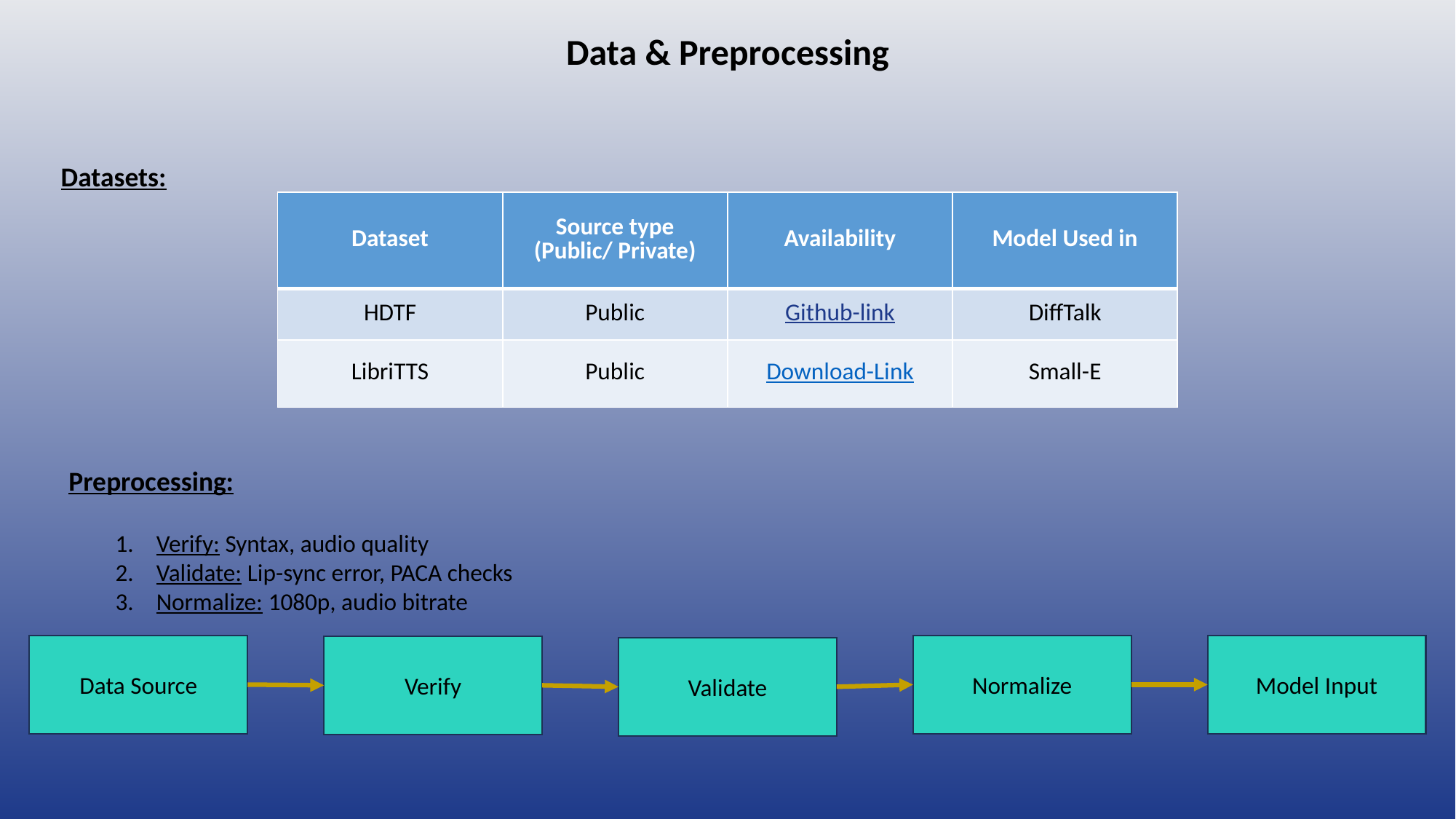

Data & Preprocessing
Datasets:
| Dataset | Source type (Public/ Private) | Availability | Model Used in |
| --- | --- | --- | --- |
| HDTF | Public | Github-link | DiffTalk |
| LibriTTS | Public | Download-Link | Small-E |
Preprocessing:
Verify: Syntax, audio quality
Validate: Lip-sync error, PACA checks
Normalize: 1080p, audio bitrate
Data Source
Normalize
Model Input
Verify
Validate